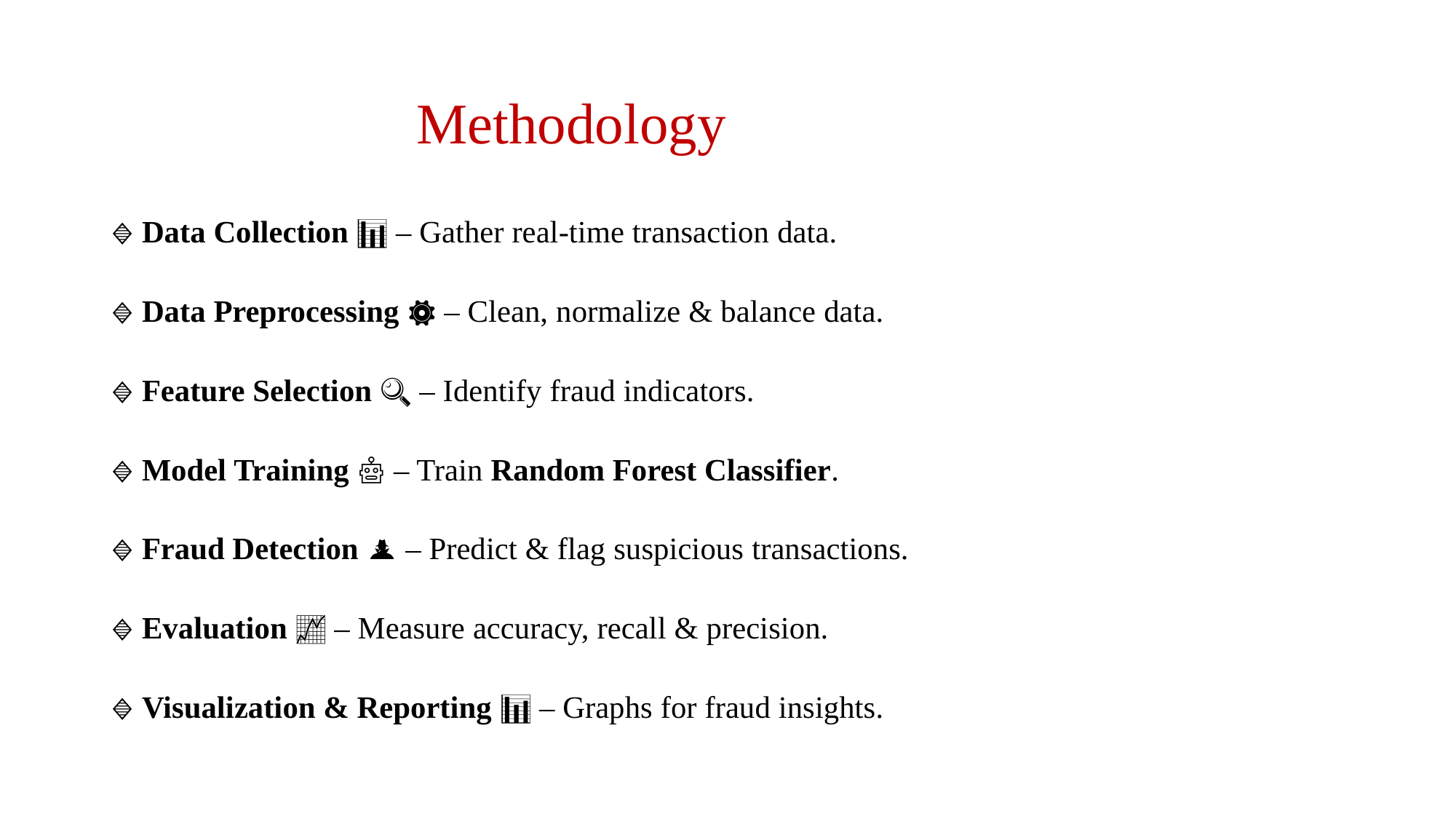

Methodology​

🔹 Data Collection 📊 – Gather real-time transaction data.
🔹 Data Preprocessing ⚙️ – Clean, normalize & balance data.
🔹 Feature Selection 🔍 – Identify fraud indicators.
🔹 Model Training 🤖 – Train Random Forest Classifier.
🔹 Fraud Detection 🕵️ – Predict & flag suspicious transactions.
🔹 Evaluation 📈 – Measure accuracy, recall & precision.
🔹 Visualization & Reporting 📊 – Graphs for fraud insights.